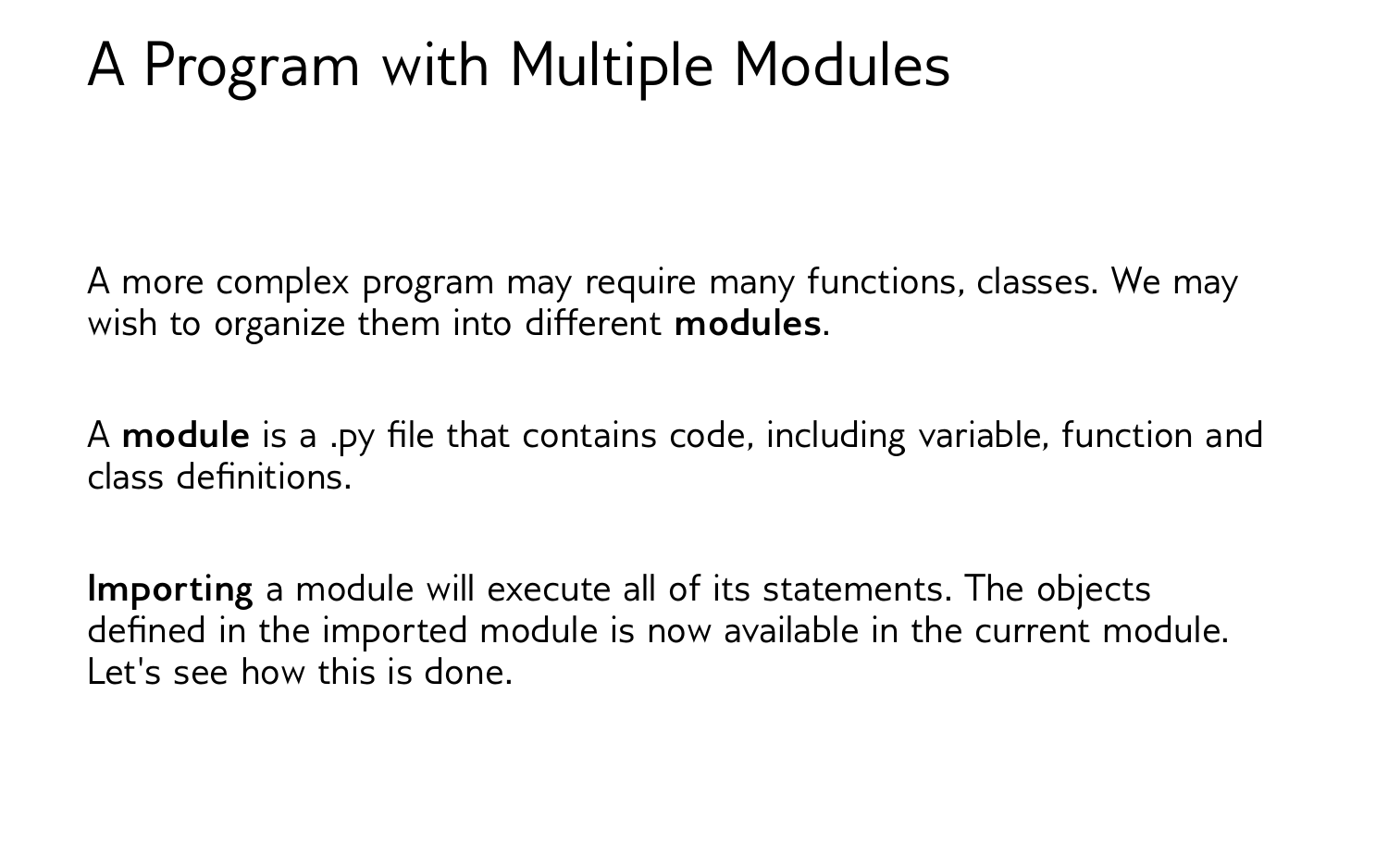

# A Program with Multiple Modules

A more complex program may require many functions, classes. We may wish to organize them into different modules.

A module is a .py file that contains code, including variable, function and class definitions.

Importing a module will execute all of its statements. The objects defined in the imported module is now available in the current module. Let's see how this is done.